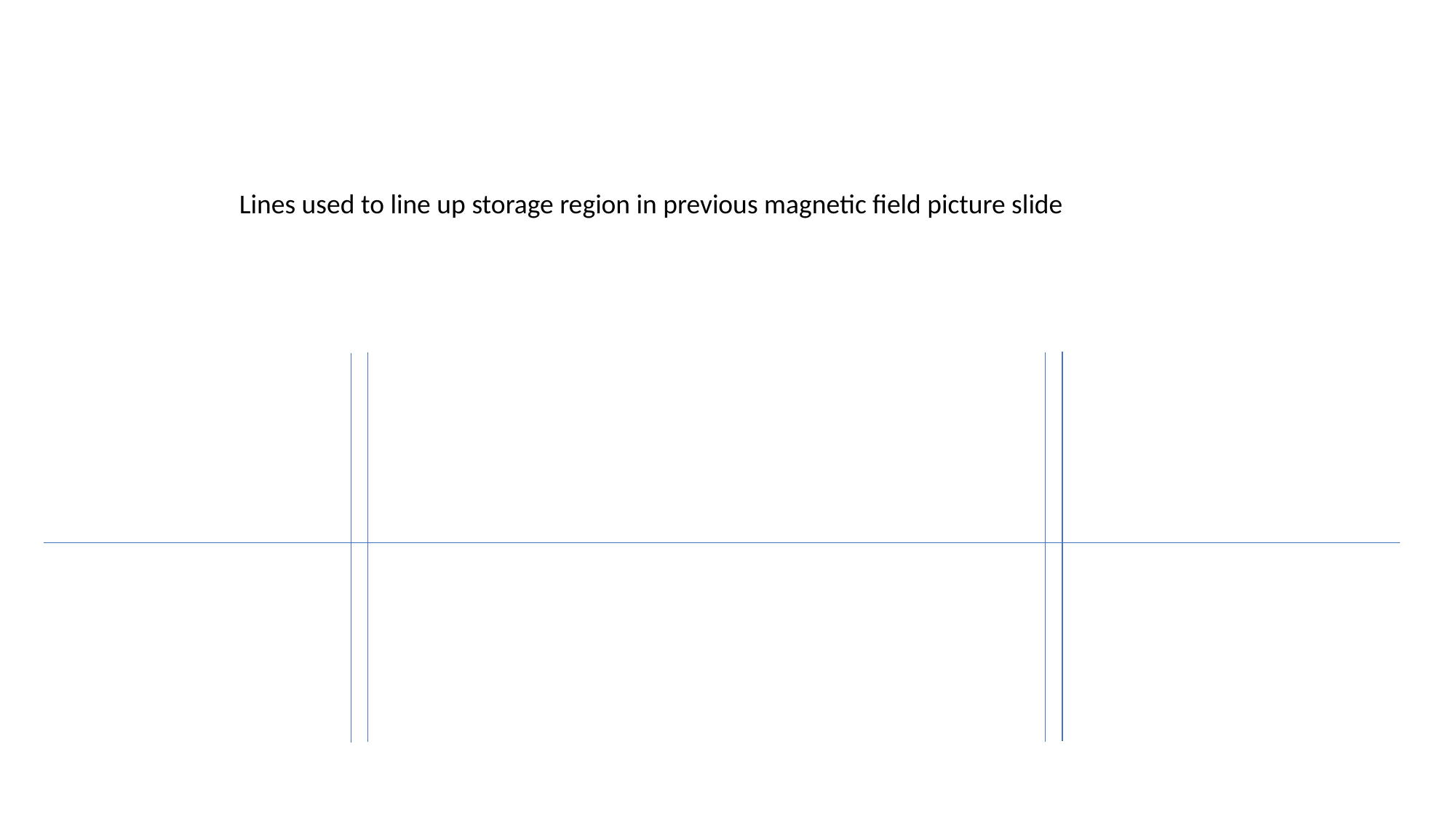

Lines used to line up storage region in previous magnetic field picture slide